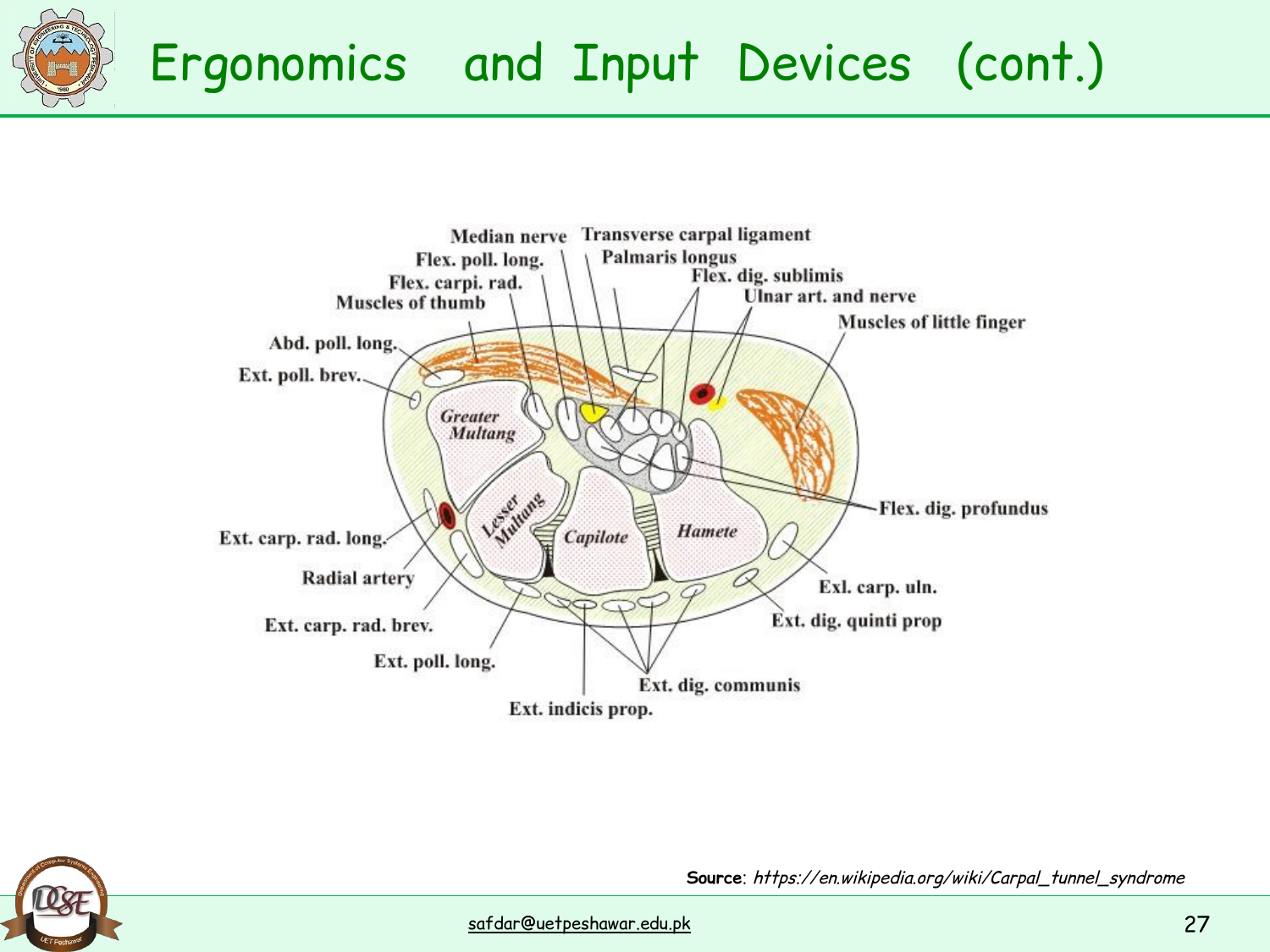

Ergonomics
and
Input
Devices
(cont.)

Source: https://en.wikipedia.org/wiki/Carpal_tunnel_syndrome

27
safdar@uetpeshawar.edu.pk